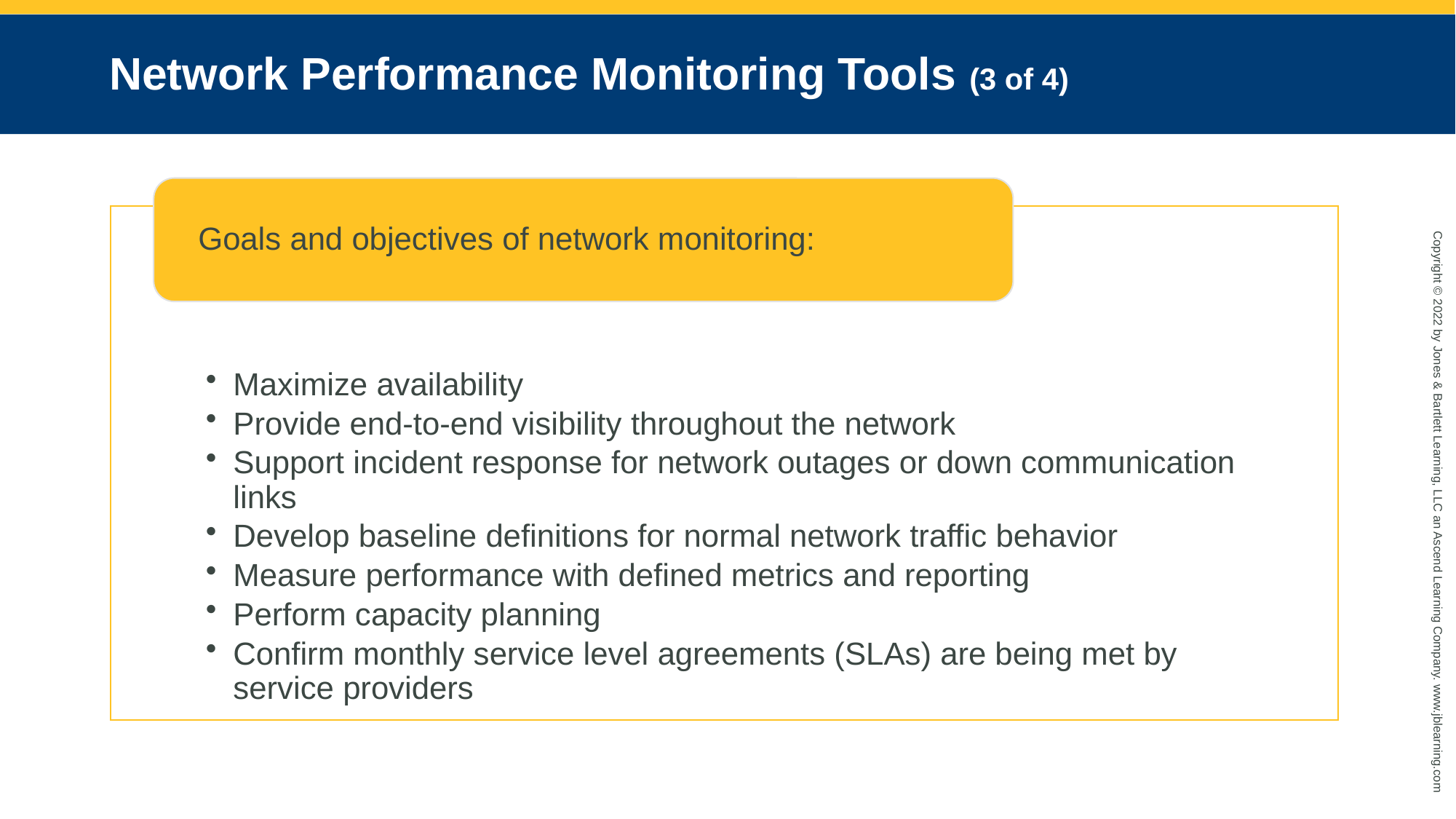

# Network Performance Monitoring Tools (3 of 4)
Maximize availability
Provide end-to-end visibility throughout the network
Support incident response for network outages or down communication links
Develop baseline definitions for normal network traffic behavior
Measure performance with defined metrics and reporting
Perform capacity planning
Confirm monthly service level agreements (SLAs) are being met by service providers
Goals and objectives of network monitoring: